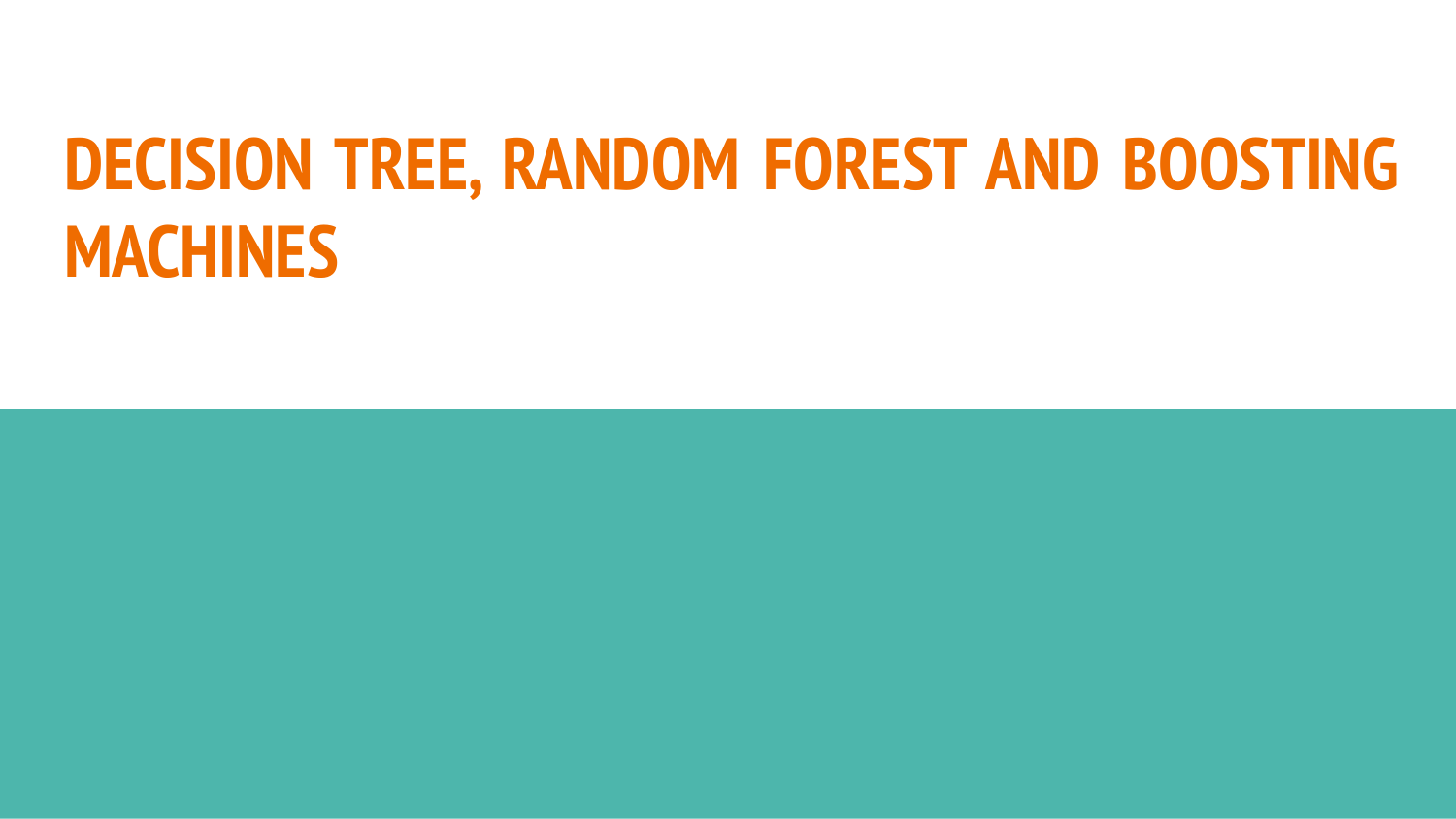

# DECISION TREE, RANDOM FOREST AND BOOSTING MACHINES